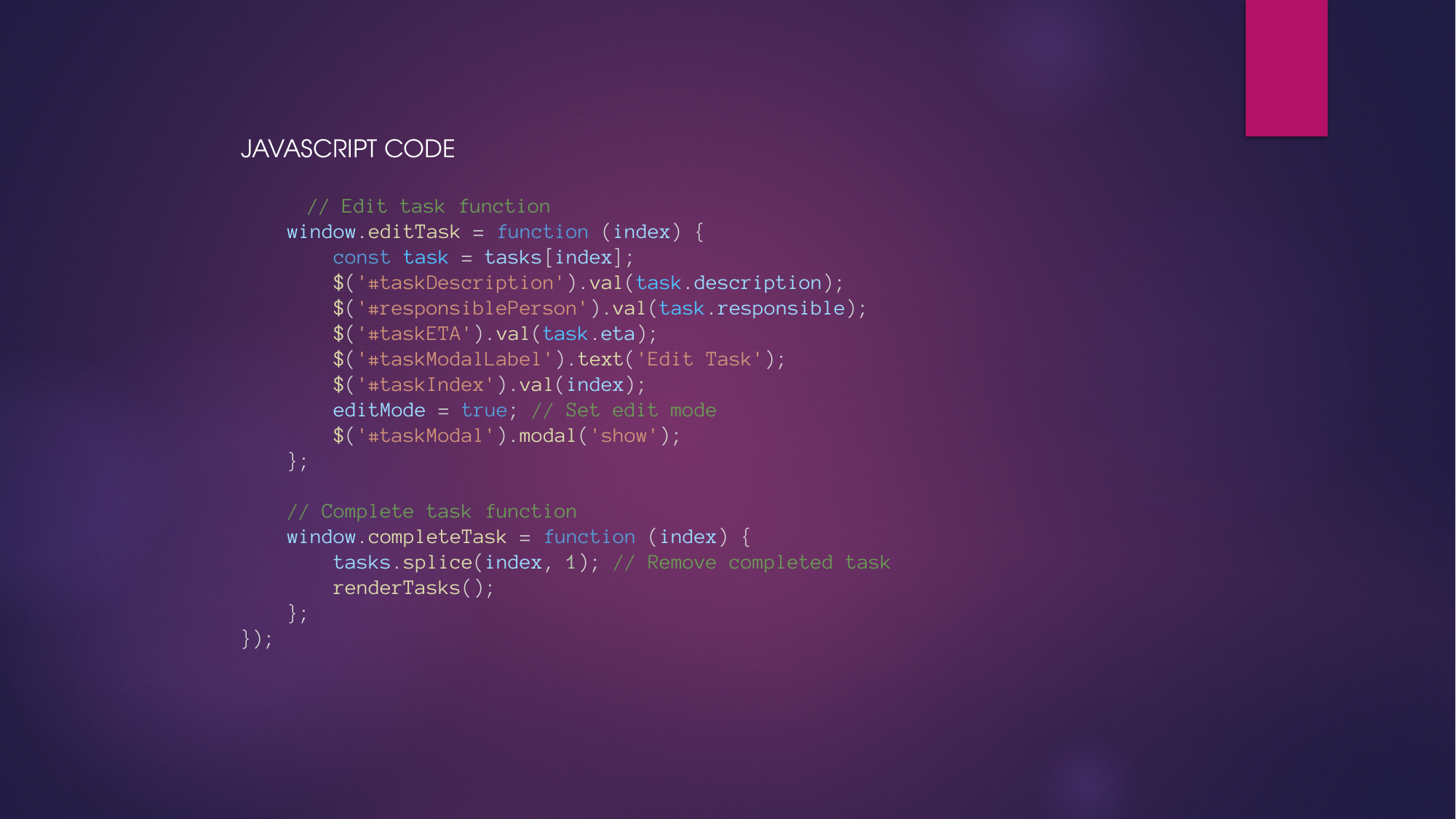

JAVASCRIPT CODE

      // Edit task function
    window.editTask = function (index) {
        const task = tasks[index];
        $('#taskDescription').val(task.description);
        $('#responsiblePerson').val(task.responsible);
        $('#taskETA').val(task.eta);
        $('#taskModalLabel').text('Edit Task');
        $('#taskIndex').val(index);
        editMode = true; // Set edit mode
        $('#taskModal').modal('show');
    };
    // Complete task function
    window.completeTask = function (index) {
        tasks.splice(index, 1); // Remove completed task
        renderTasks();
    };
});